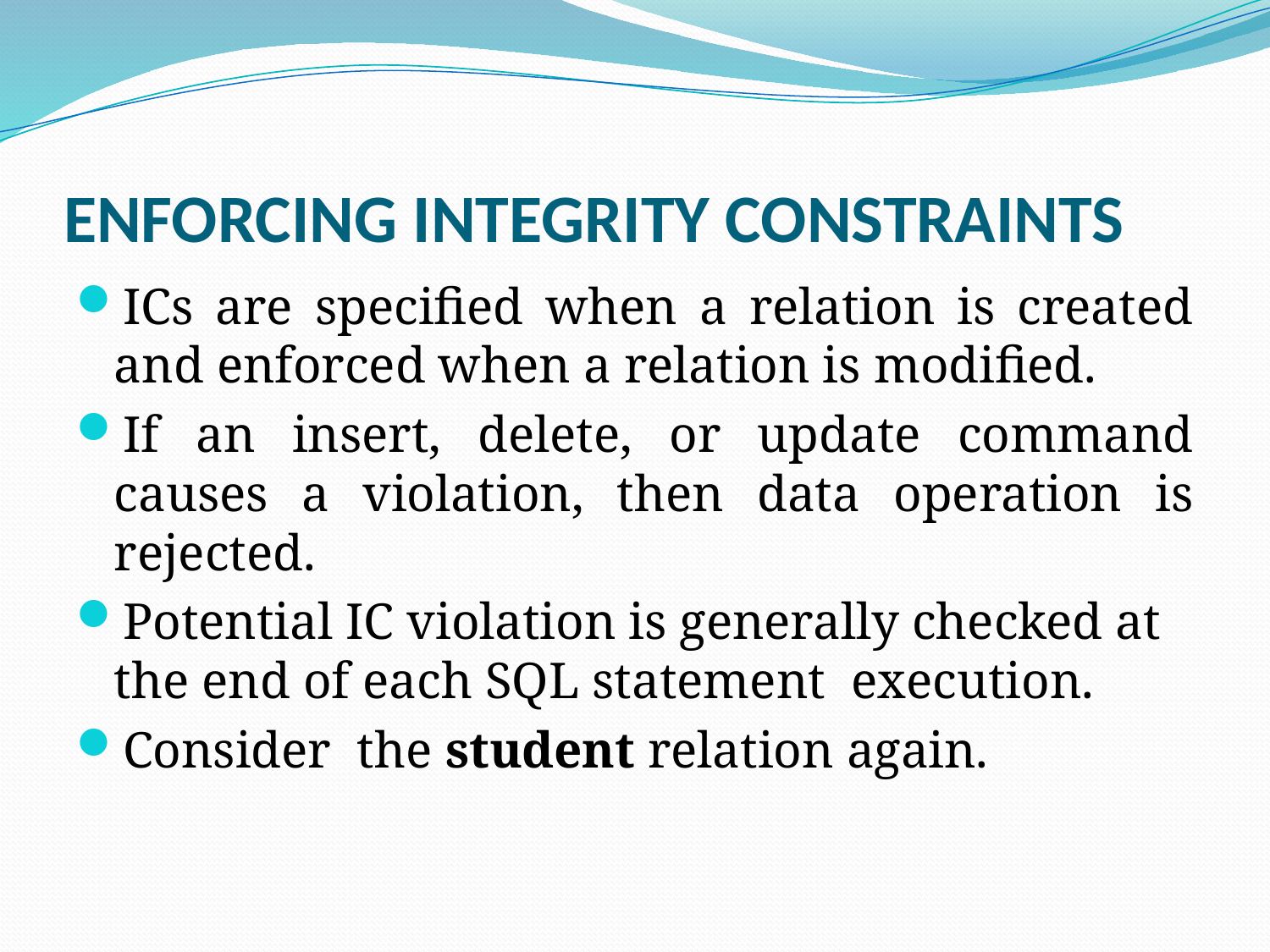

# ENFORCING INTEGRITY CONSTRAINTS
ICs are specified when a relation is created and enforced when a relation is modified.
If an insert, delete, or update command causes a violation, then data operation is rejected.
Potential IC violation is generally checked at the end of each SQL statement  execution.
Consider  the student relation again.